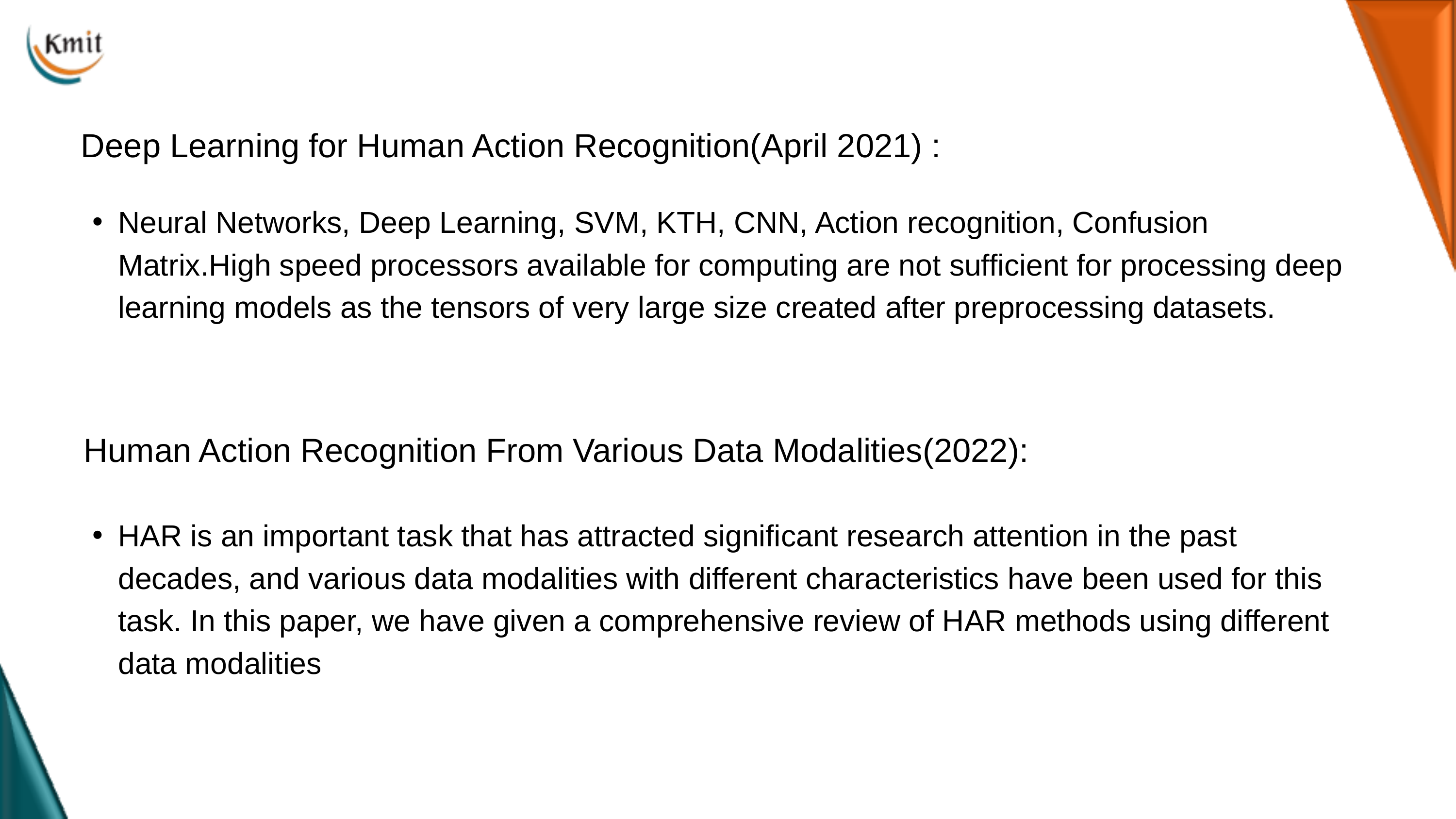

Deep Learning for Human Action Recognition(April 2021) :
Neural Networks, Deep Learning, SVM, KTH, CNN, Action recognition, Confusion Matrix.High speed processors available for computing are not sufficient for processing deep learning models as the tensors of very large size created after preprocessing datasets.
Human Action Recognition From Various Data Modalities(2022):
HAR is an important task that has attracted signiﬁcant research attention in the past decades, and various data modalities with different characteristics have been used for this task. In this paper, we have given a comprehensive review of HAR methods using different data modalities